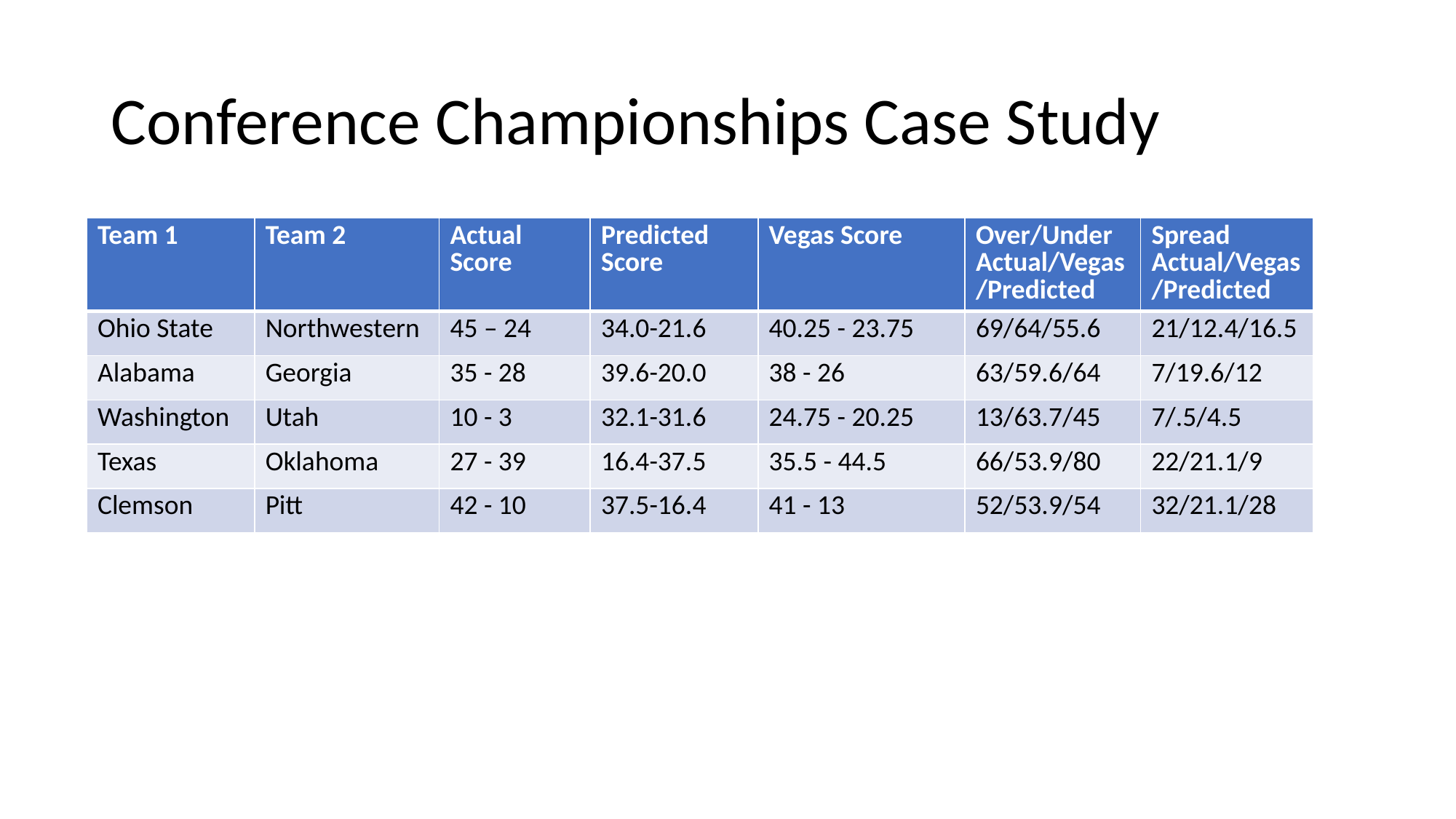

# Conference Championships Case Study
| Team 1 | Team 2 | Actual Score | Predicted Score | Vegas Score | Over/Under Actual/Vegas/Predicted | Spread Actual/Vegas/Predicted |
| --- | --- | --- | --- | --- | --- | --- |
| Ohio State | Northwestern | 45 – 24 | 34.0-21.6 | 40.25 - 23.75 | 69/64/55.6 | 21/12.4/16.5 |
| Alabama | Georgia | 35 - 28 | 39.6-20.0 | 38 - 26 | 63/59.6/64 | 7/19.6/12 |
| Washington | Utah | 10 - 3 | 32.1-31.6 | 24.75 - 20.25 | 13/63.7/45 | 7/.5/4.5 |
| Texas | Oklahoma | 27 - 39 | 16.4-37.5 | 35.5 - 44.5 | 66/53.9/80 | 22/21.1/9 |
| Clemson | Pitt | 42 - 10 | 37.5-16.4 | 41 - 13 | 52/53.9/54 | 32/21.1/28 |